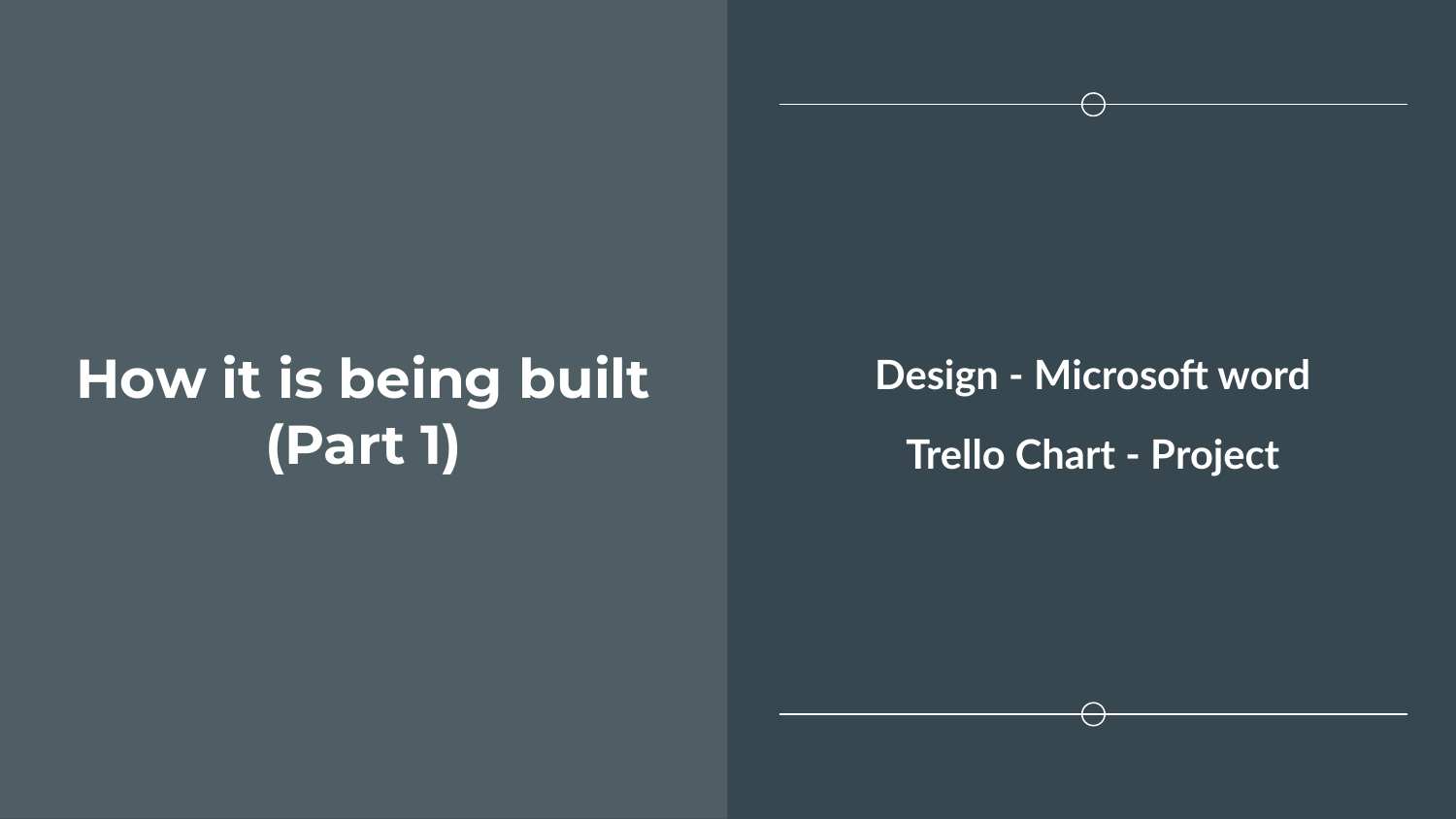

# How it is being built
(Part 1)
Design - Microsoft word
Trello Chart - Project